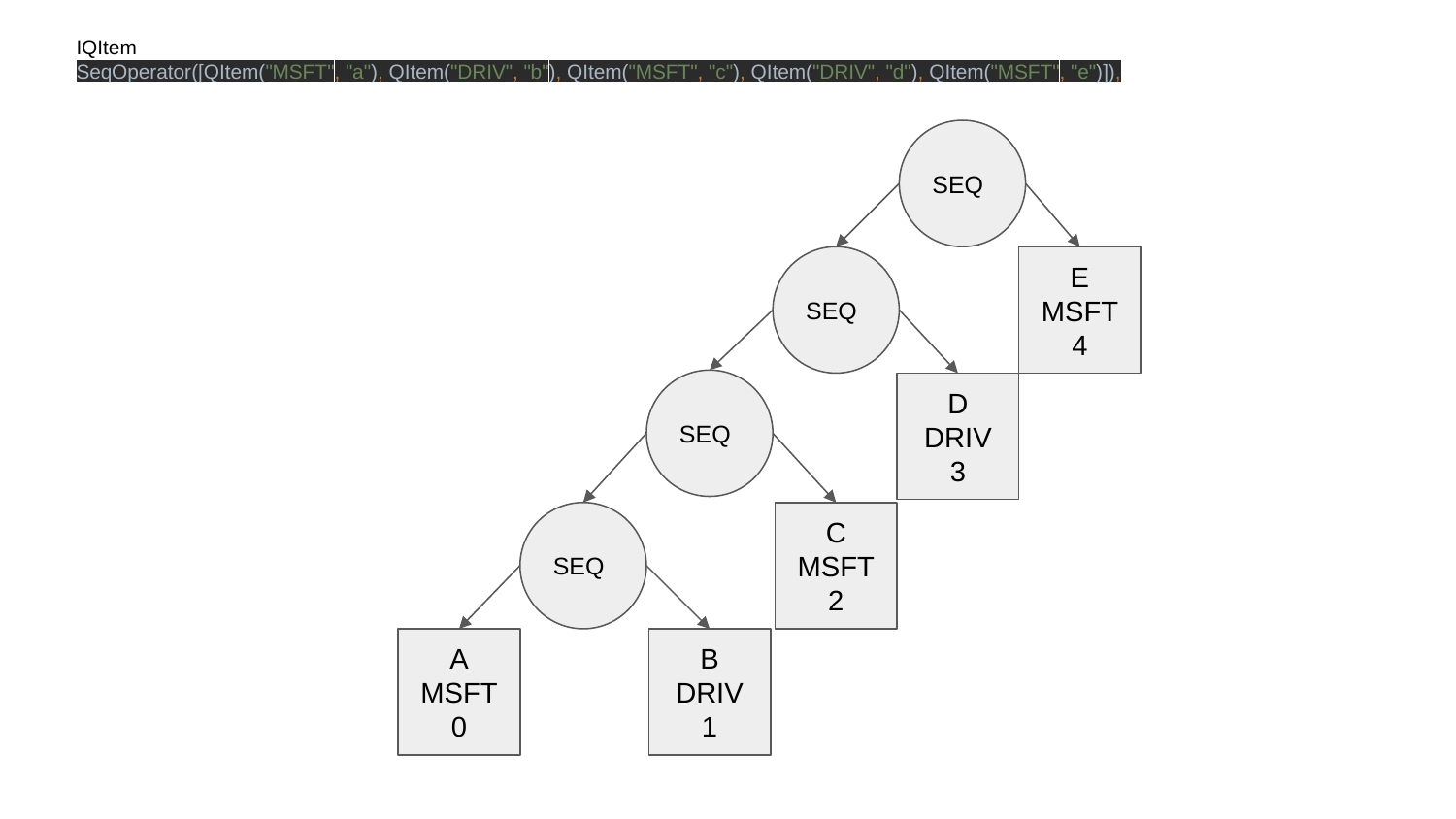

IQItem
SeqOperator([QItem("MSFT", "a"), QItem("DRIV", "b"), QItem("MSFT", "c"), QItem("DRIV", "d"), QItem("MSFT", "e")]),

SEQ
SEQ
E
MSFT
4
SEQ
D
DRIV
3
SEQ
C
MSFT
2
A
MSFT
0
B
DRIV
1